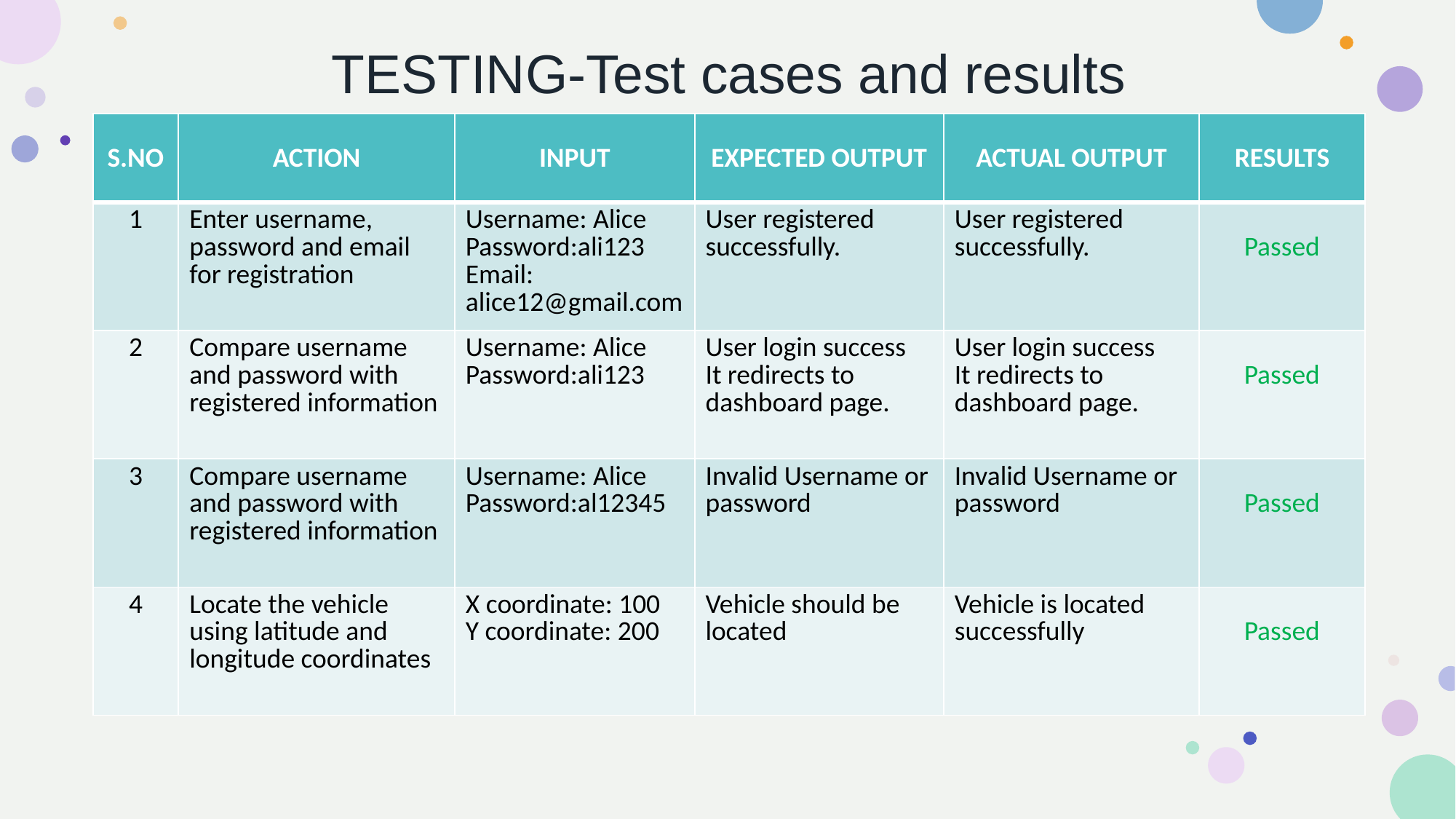

# TESTING-Test cases and results
| S.NO | ACTION | INPUT | EXPECTED OUTPUT | ACTUAL OUTPUT | RESULTS |
| --- | --- | --- | --- | --- | --- |
| 1 | Enter username, password and email for registration | Username: Alice Password:ali123 Email: alice12@gmail.com | User registered successfully. | User registered successfully. | Passed |
| 2 | Compare username and password with registered information | Username: Alice Password:ali123 | User login success It redirects to dashboard page. | User login success It redirects to dashboard page. | Passed |
| 3 | Compare username and password with registered information | Username: Alice Password:al12345 | Invalid Username or password | Invalid Username or password | Passed |
| 4 | Locate the vehicle using latitude and longitude coordinates | X coordinate: 100 Y coordinate: 200 | Vehicle should be located | Vehicle is located successfully | Passed |